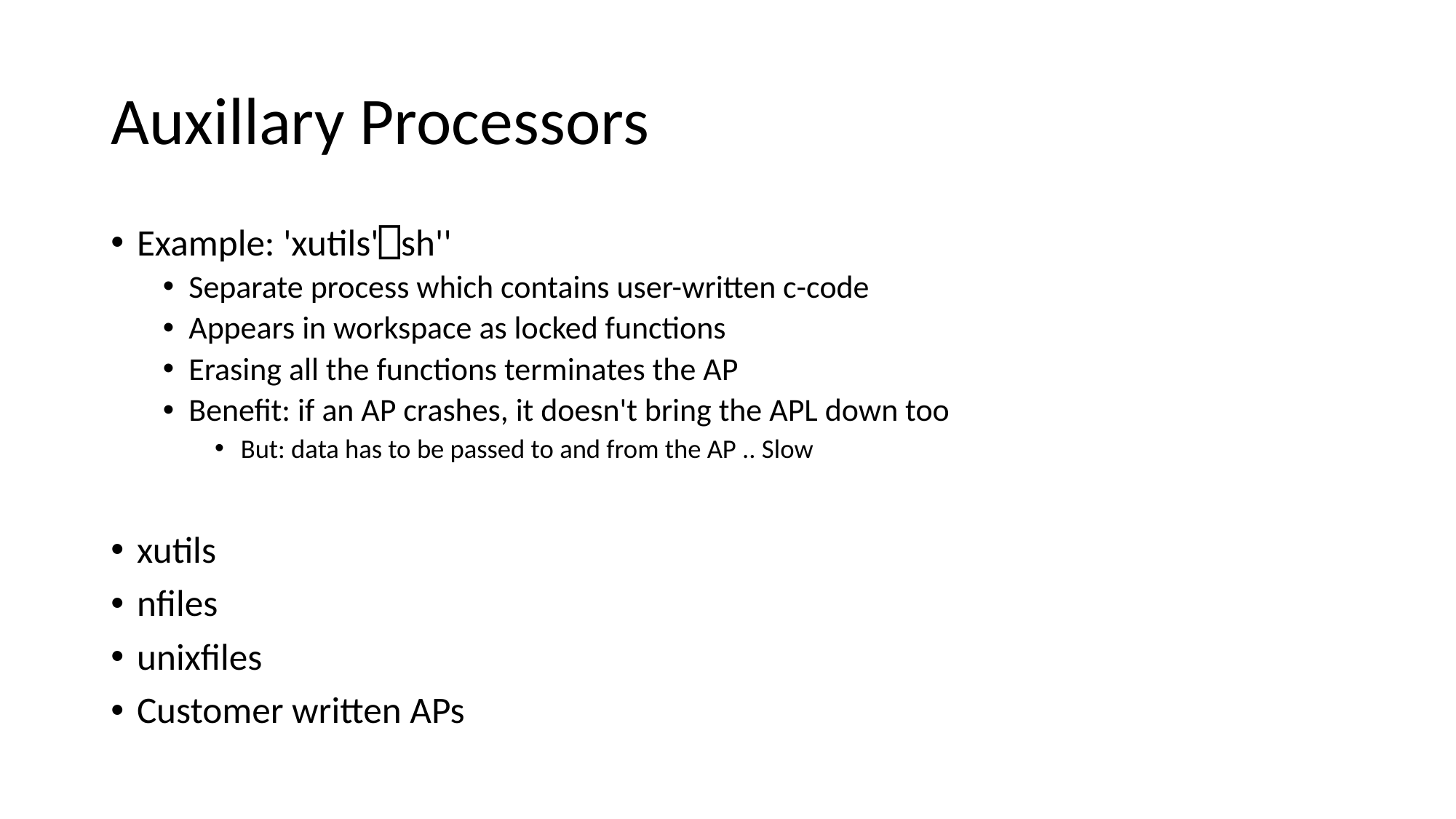

# Auxillary Processors
Example: 'xutils'⎕sh''
Separate process which contains user-written c-code
Appears in workspace as locked functions
Erasing all the functions terminates the AP
Benefit: if an AP crashes, it doesn't bring the APL down too
But: data has to be passed to and from the AP .. Slow

xutils
nfiles
unixfiles
Customer written APs